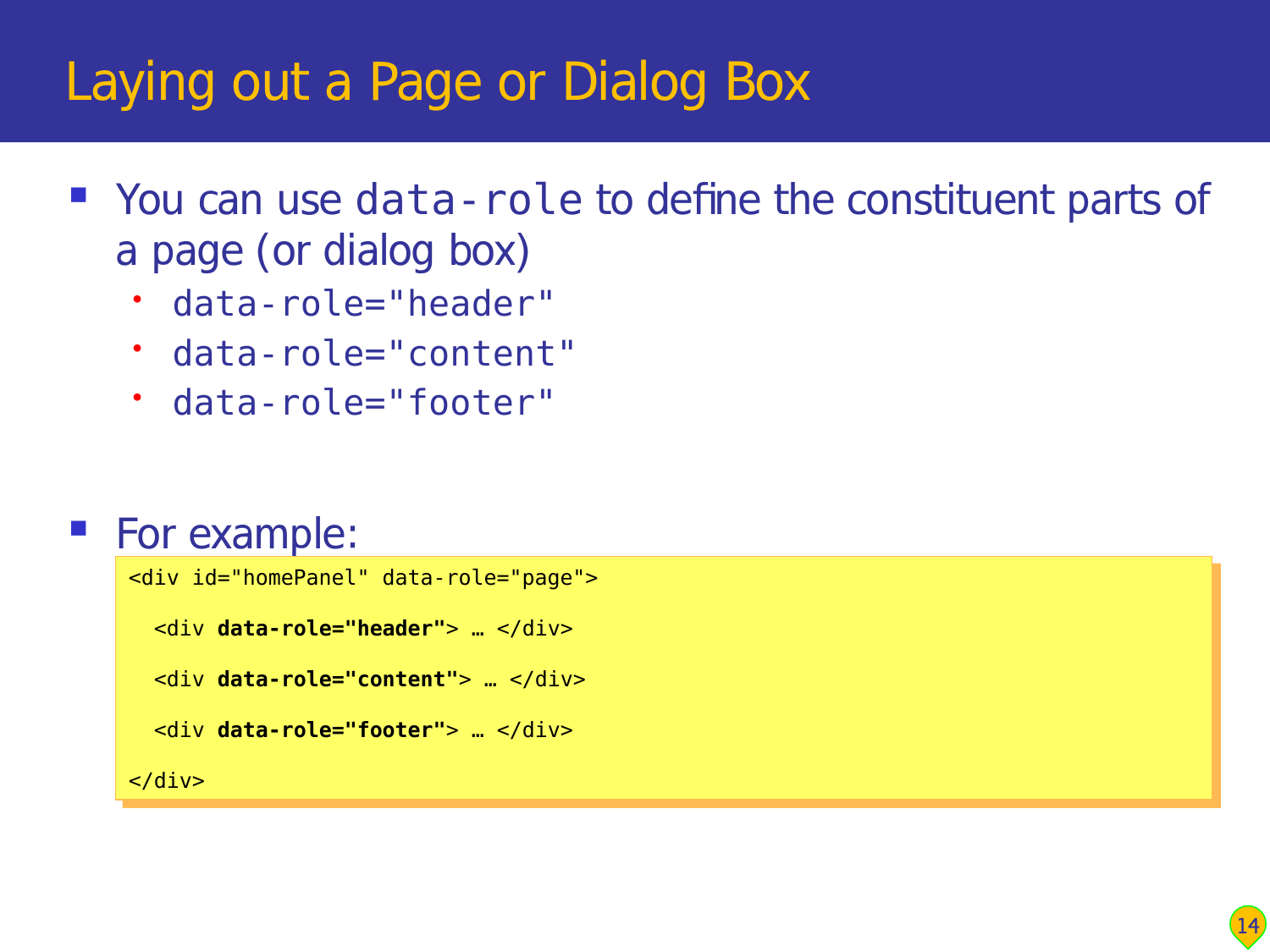

# Laying out a Page or Dialog Box
You can use data-role to define the constituent parts of a page (or dialog box)
data-role="header"
data-role="content"
data-role="footer"

For example:
<div id="homePanel" data-role="page">

  <div data-role="header"> … </div>

  <div data-role="content"> … </div>

  <div data-role="footer"> … </div>

</div>
14